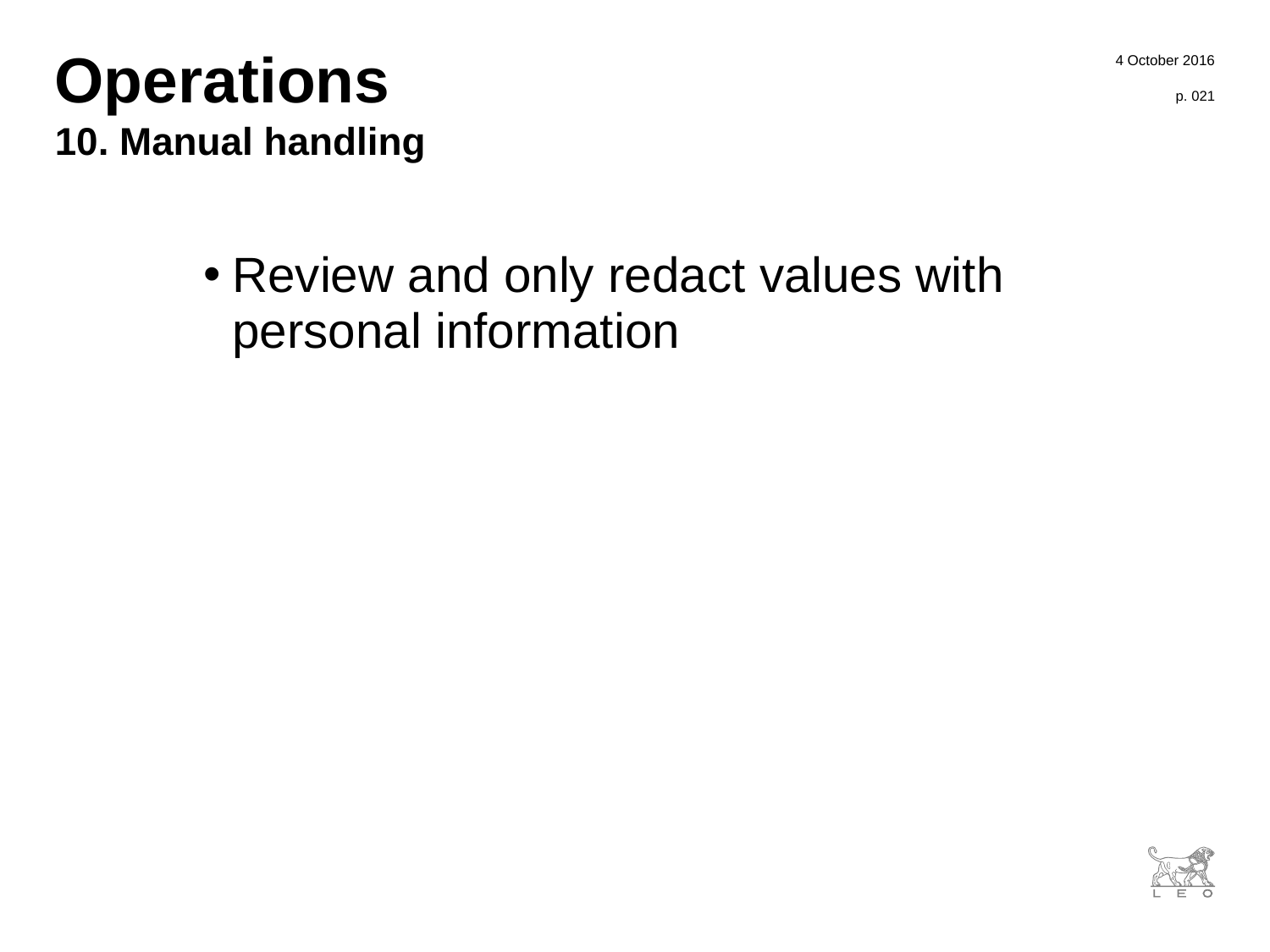

4 October 2016
# Operations
p. 021
10. Manual handling
Review and only redact values with personal information